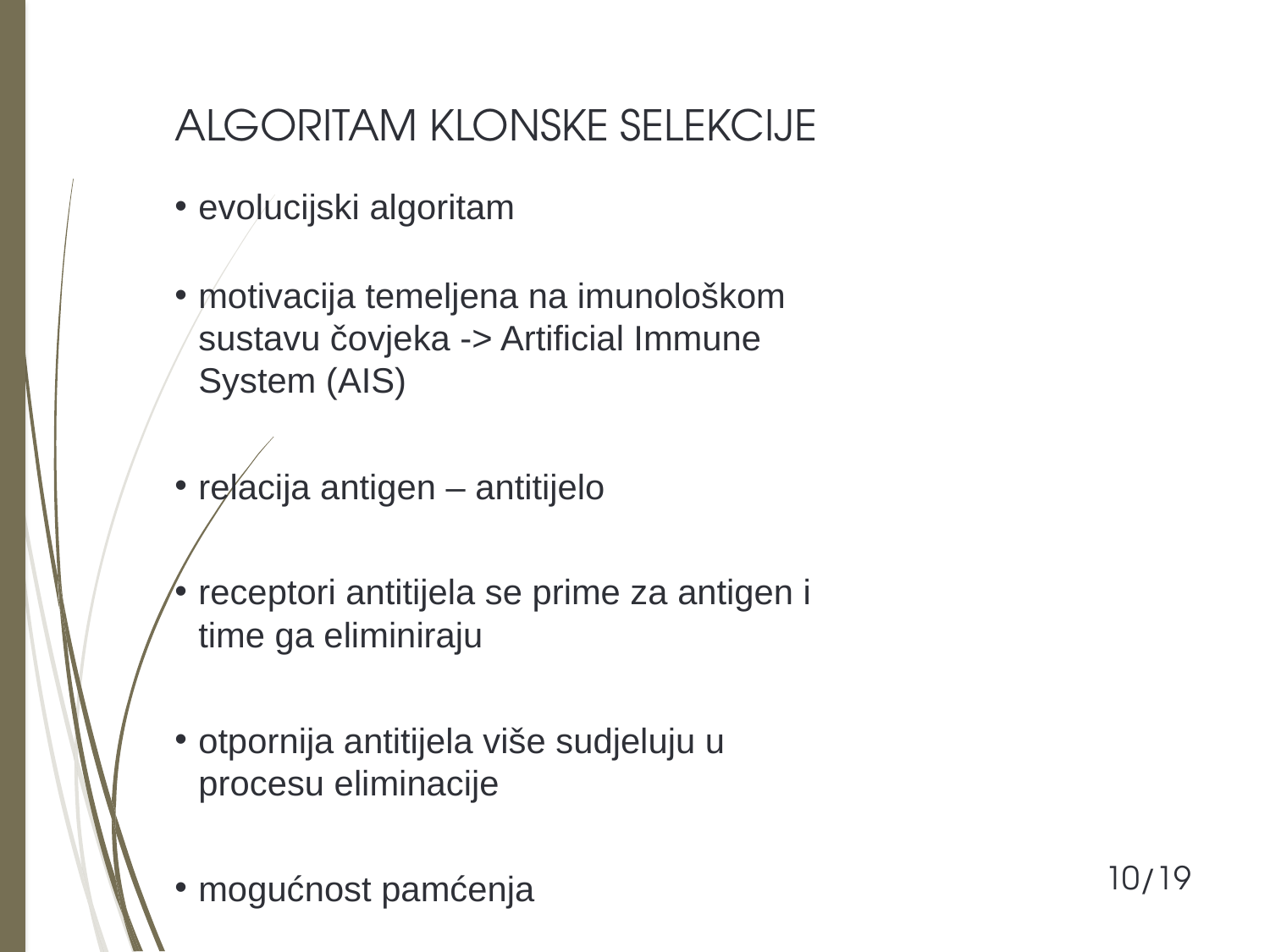

# ALGORITAM KLONSKE SELEKCIJE
evolucijski algoritam

motivacija temeljena na imunološkom sustavu čovjeka -> Artificial Immune System (AIS)

relacija antigen – antitijelo

receptori antitijela se prime za antigen i time ga eliminiraju

otpornija antitijela više sudjeluju u procesu eliminacije

mogućnost pamćenja

10/19